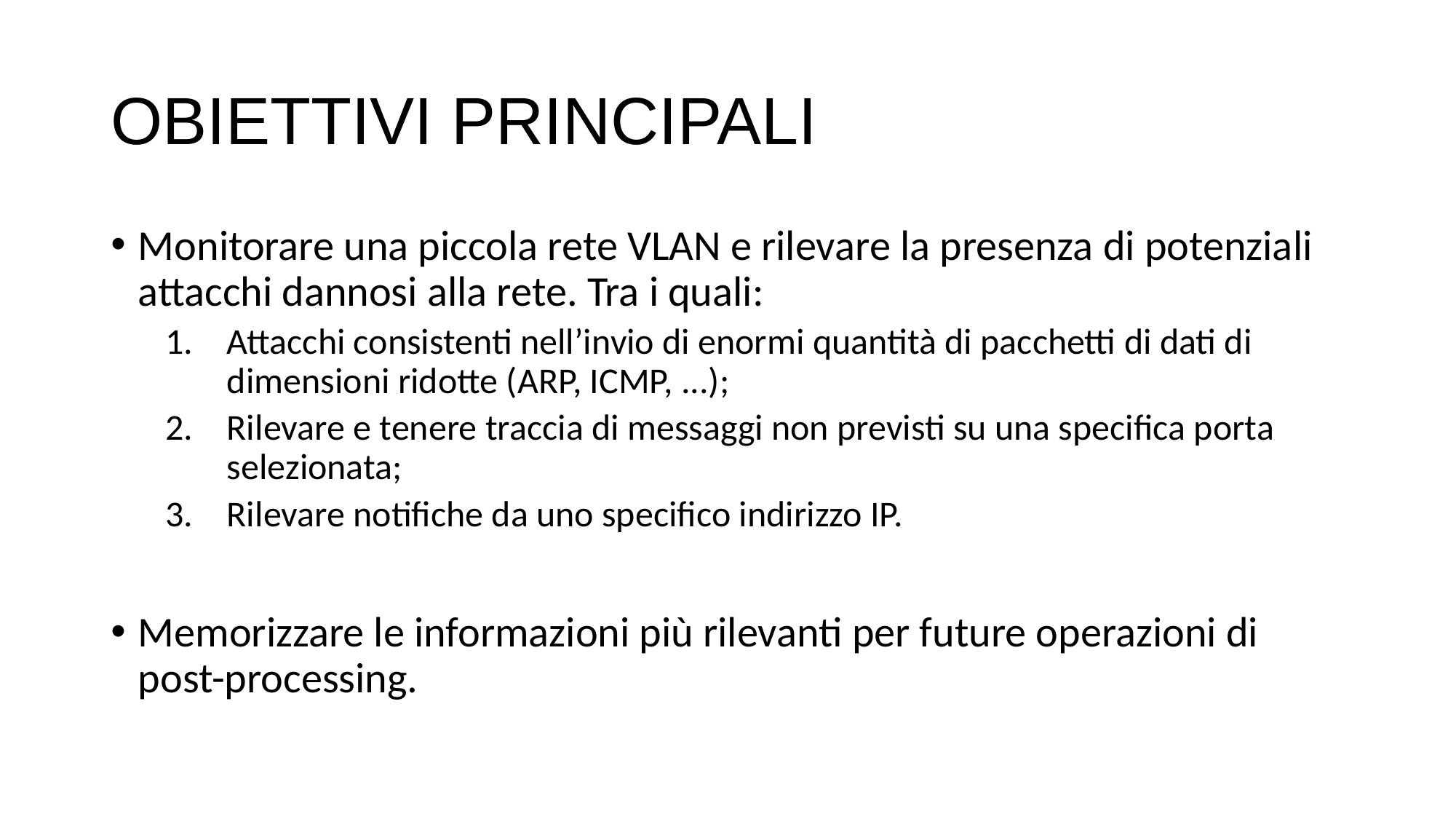

# OBIETTIVI PRINCIPALI
Monitorare una piccola rete VLAN e rilevare la presenza di potenziali attacchi dannosi alla rete. Tra i quali:
Attacchi consistenti nell’invio di enormi quantità di pacchetti di dati di dimensioni ridotte (ARP, ICMP, ...);
Rilevare e tenere traccia di messaggi non previsti su una specifica porta selezionata;
Rilevare notifiche da uno specifico indirizzo IP.

Memorizzare le informazioni più rilevanti per future operazioni di post-processing.